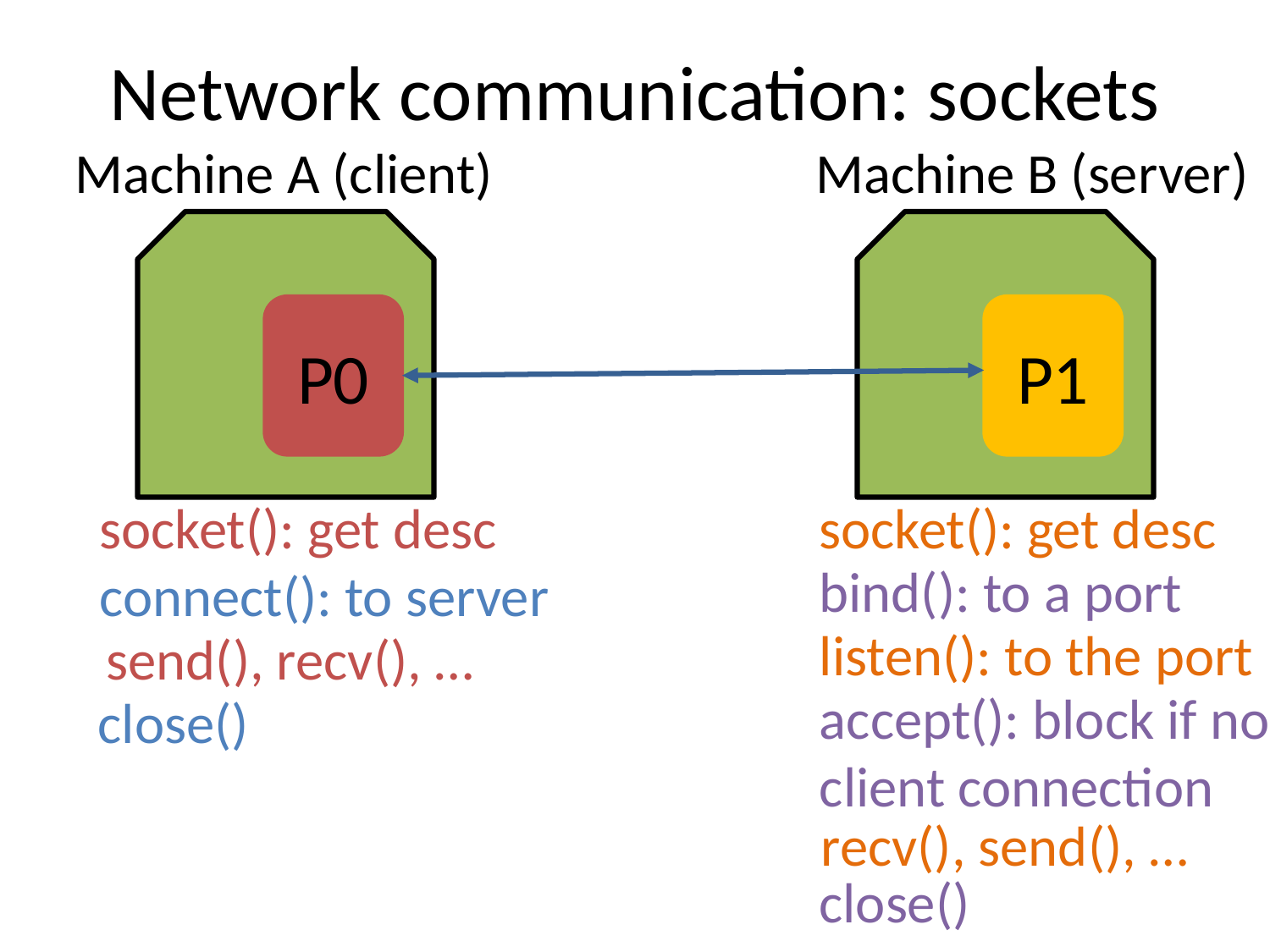

# Network communication: sockets
Machine A (client)
Machine B (server)

P0
P1
socket(): get desc
socket(): get desc
bind(): to a port
connect(): to server
listen(): to the port
send(), recv(), …
accept(): block if no
client connection
close()
recv(), send(), …
close()